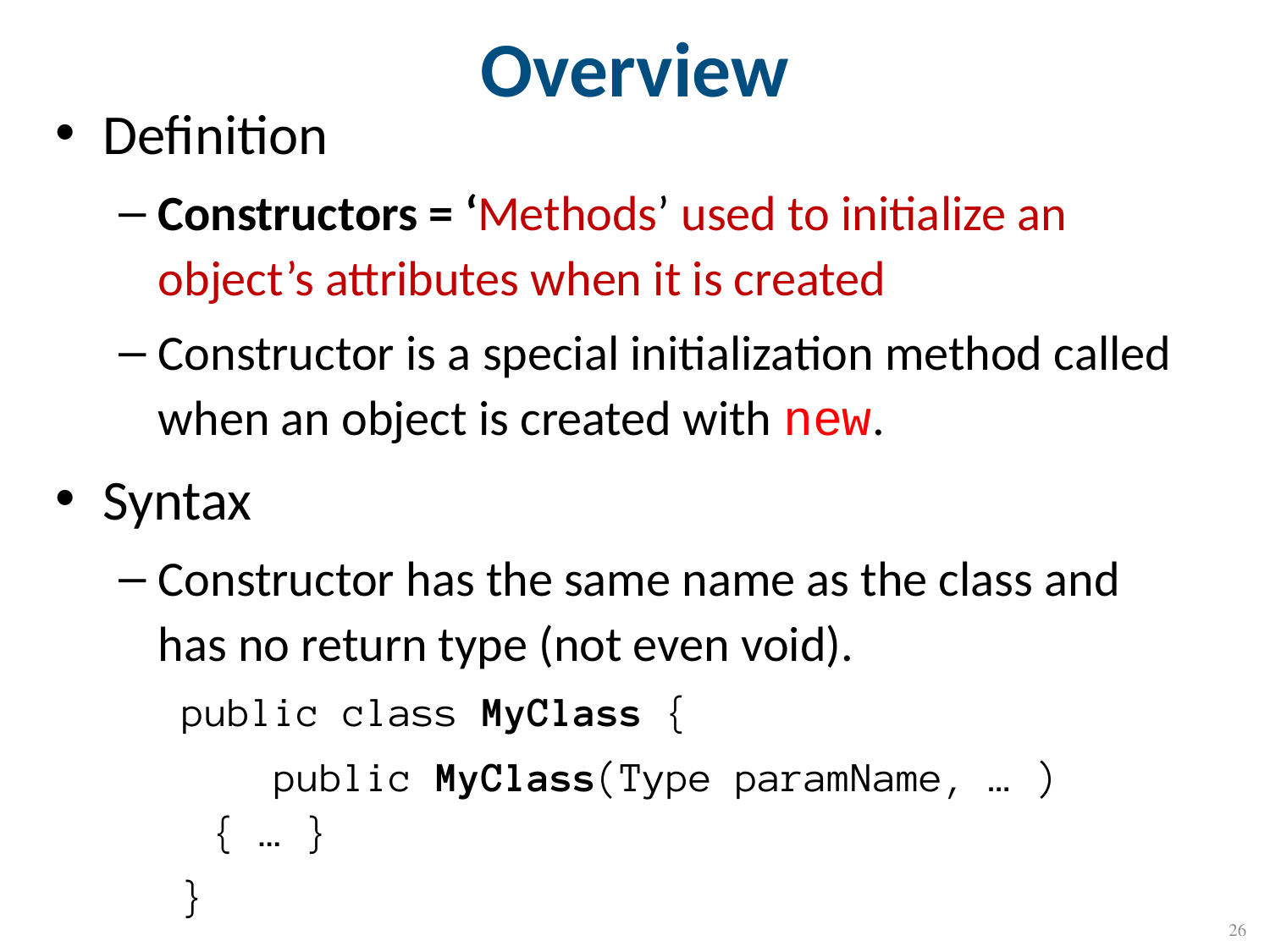

# Overview
Definition
Constructors = ‘Methods’ used to initialize an object’s attributes when it is created
Constructor is a special initialization method called when an object is created with new.
Syntax
Constructor has the same name as the class and has no return type (not even void).
public class MyClass {
    public MyClass(Type paramName, … ) { … }
}
26